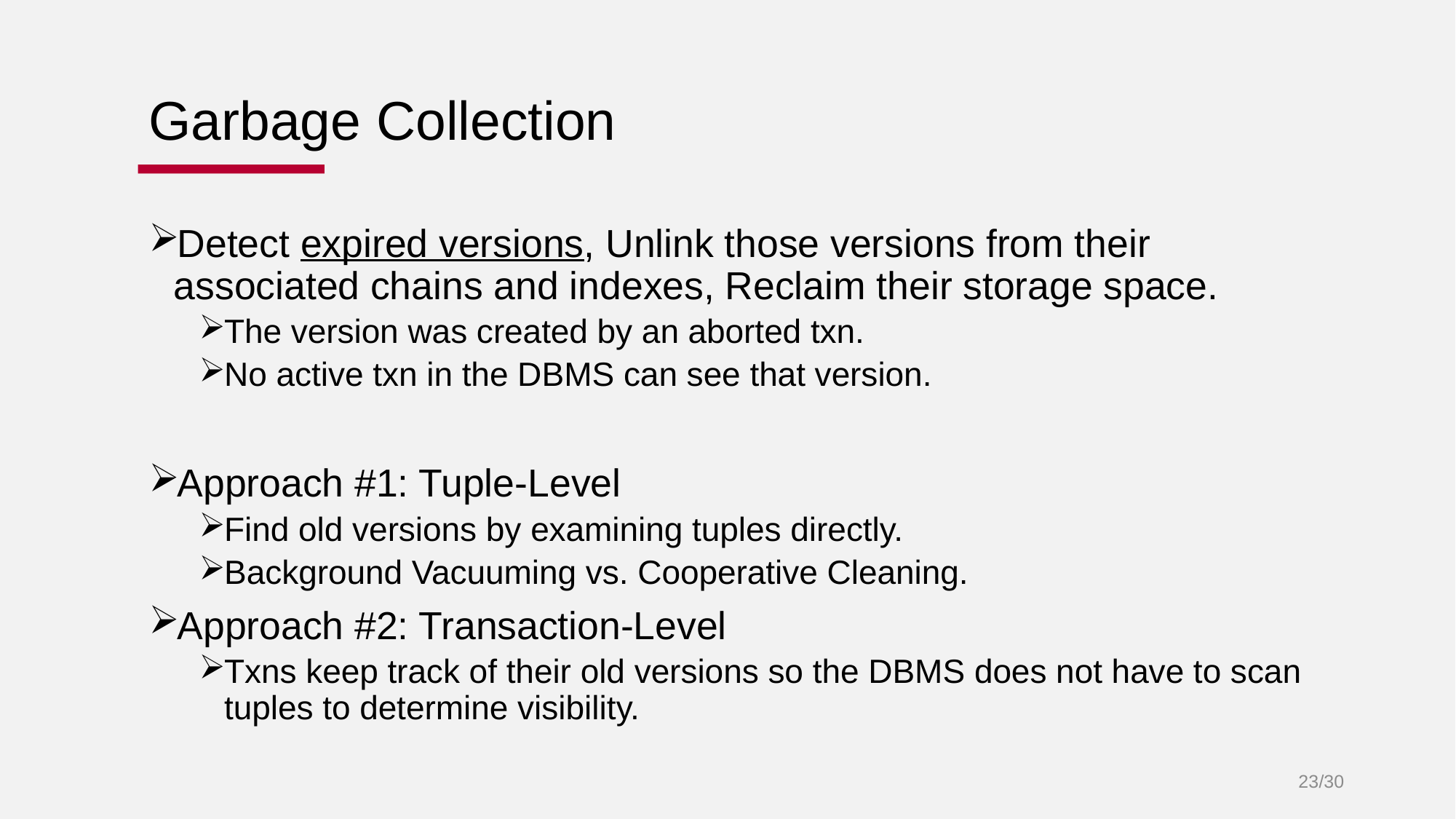

# Garbage Collection
Detect expired versions, Unlink those versions from their associated chains and indexes, Reclaim their storage space.
The version was created by an aborted txn.
No active txn in the DBMS can see that version.

Approach #1: Tuple-Level
Find old versions by examining tuples directly.
Background Vacuuming vs. Cooperative Cleaning.
Approach #2: Transaction-Level
Txns keep track of their old versions so the DBMS does not have to scan tuples to determine visibility.

23/30